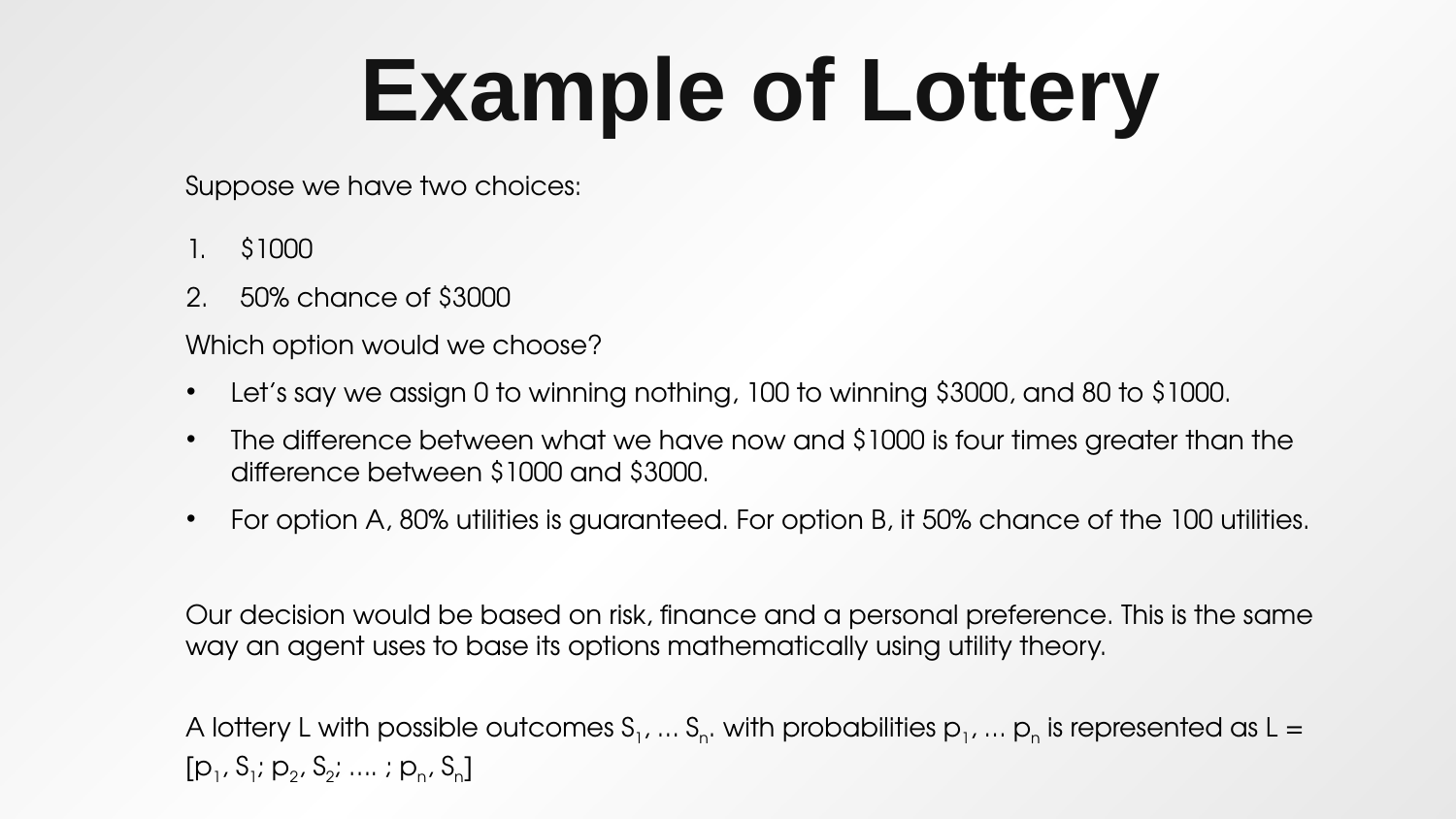

# Example of Lottery
Suppose we have two choices:

$1000
50% chance of $3000
Which option would we choose?
Let’s say we assign 0 to winning nothing, 100 to winning $3000, and 80 to $1000.
The difference between what we have now and $1000 is four times greater than the difference between $1000 and $3000.
For option A, 80% utilities is guaranteed. For option B, it 50% chance of the 100 utilities.

Our decision would be based on risk, finance and a personal preference. This is the same way an agent uses to base its options mathematically using utility theory.

A lottery L with possible outcomes S1, … Sn. with probabilities p1, … pn is represented as L = [p1, S1; p2, S2; …. ; pn, Sn]